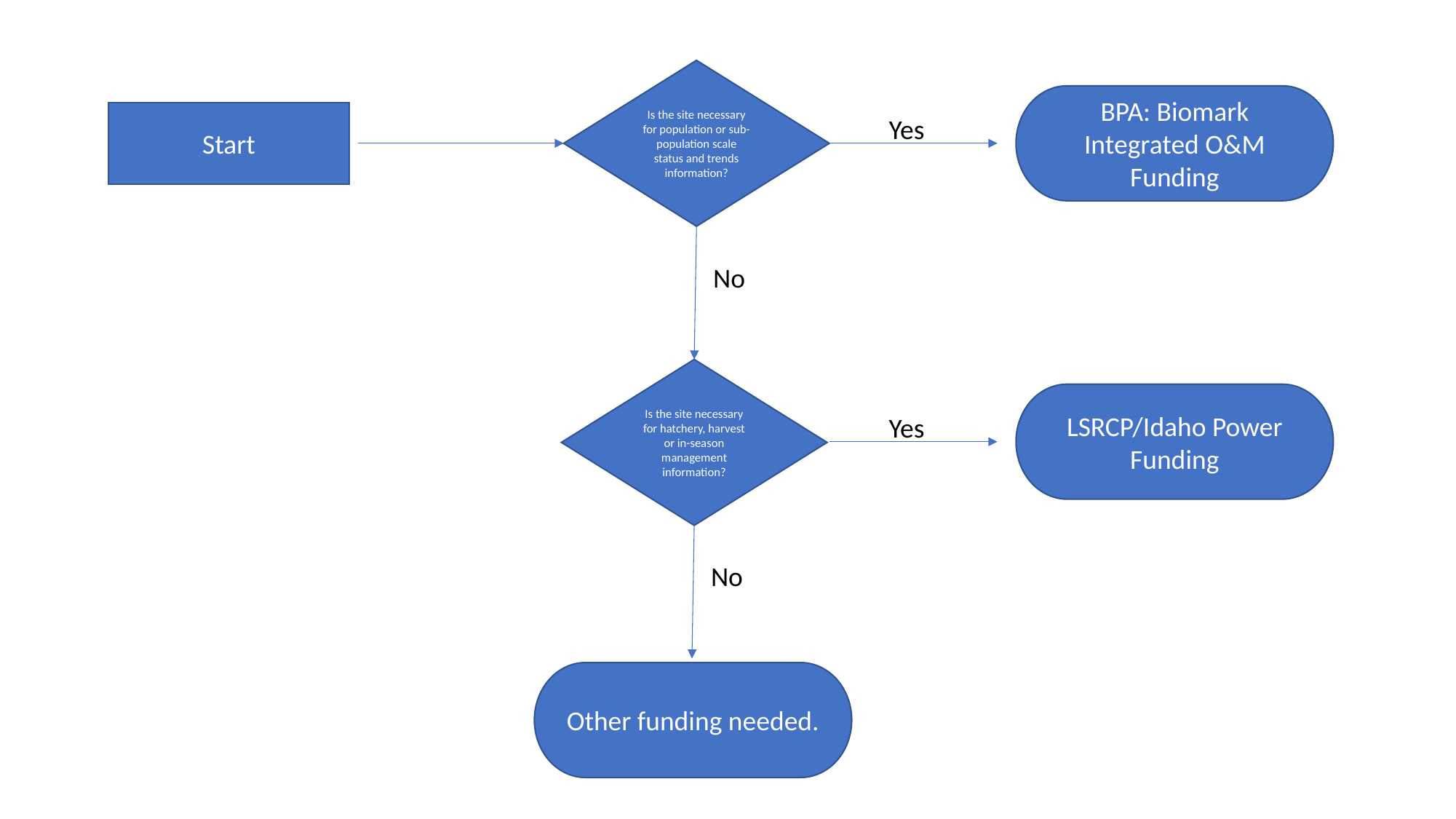

Is the site necessary for population or sub-population scale status and trends information?
BPA: Biomark Integrated O&M Funding
Yes
No
Is the site necessary for hatchery, harvest or in-season management information?
LSRCP/Idaho Power Funding
Yes
No
Other funding needed.
Start